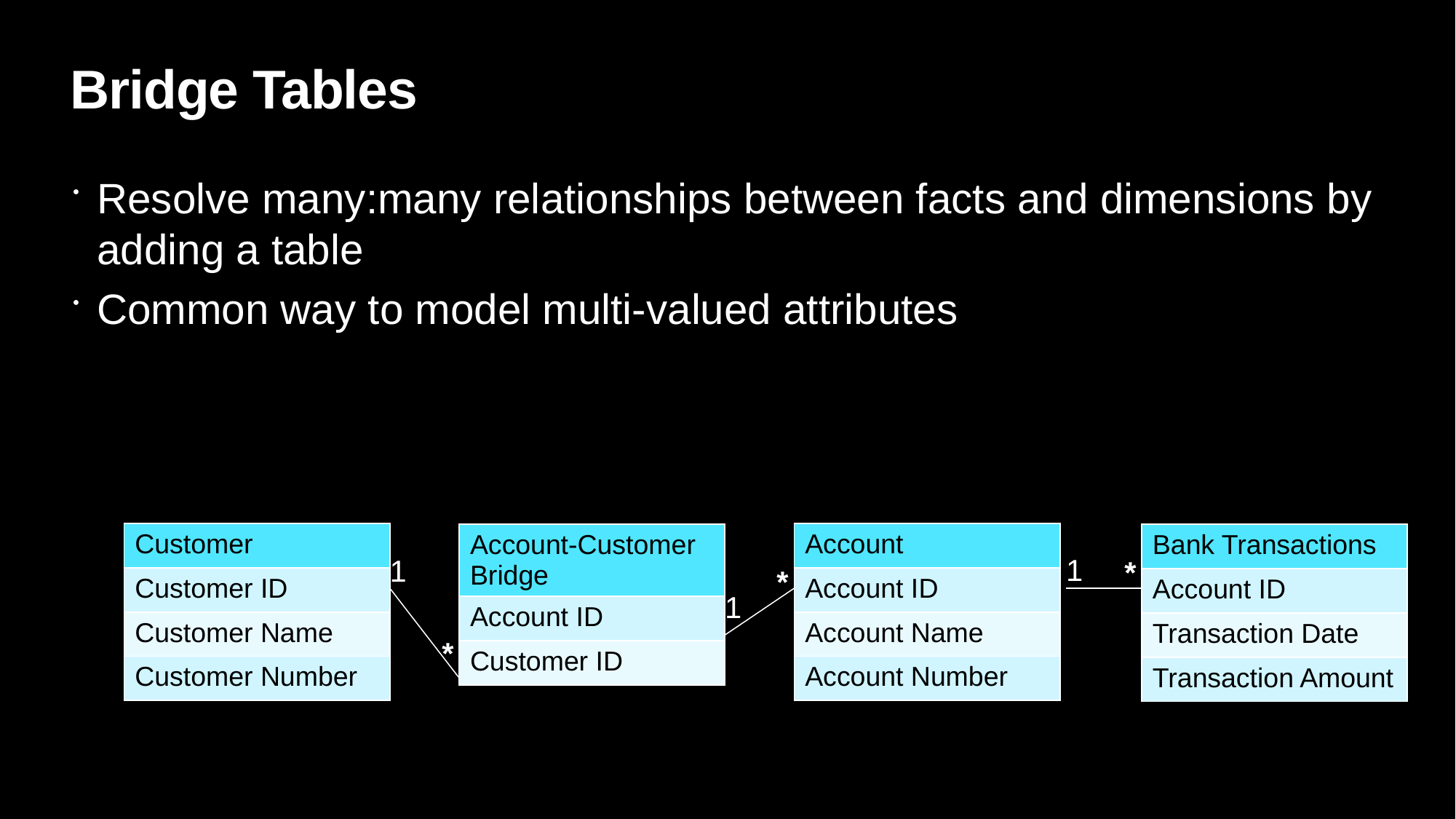

# Bridge Tables
Resolve many:many relationships between facts and dimensions by adding a table
Common way to model multi-valued attributes
| Customer |
| --- |
| Customer ID |
| Customer Name |
| Customer Number |
| Account |
| --- |
| Account ID |
| Account Name |
| Account Number |
| Account-Customer Bridge |
| --- |
| Account ID |
| Customer ID |
| Bank Transactions |
| --- |
| Account ID |
| Transaction Date |
| Transaction Amount |
1
1
*
*
1
*